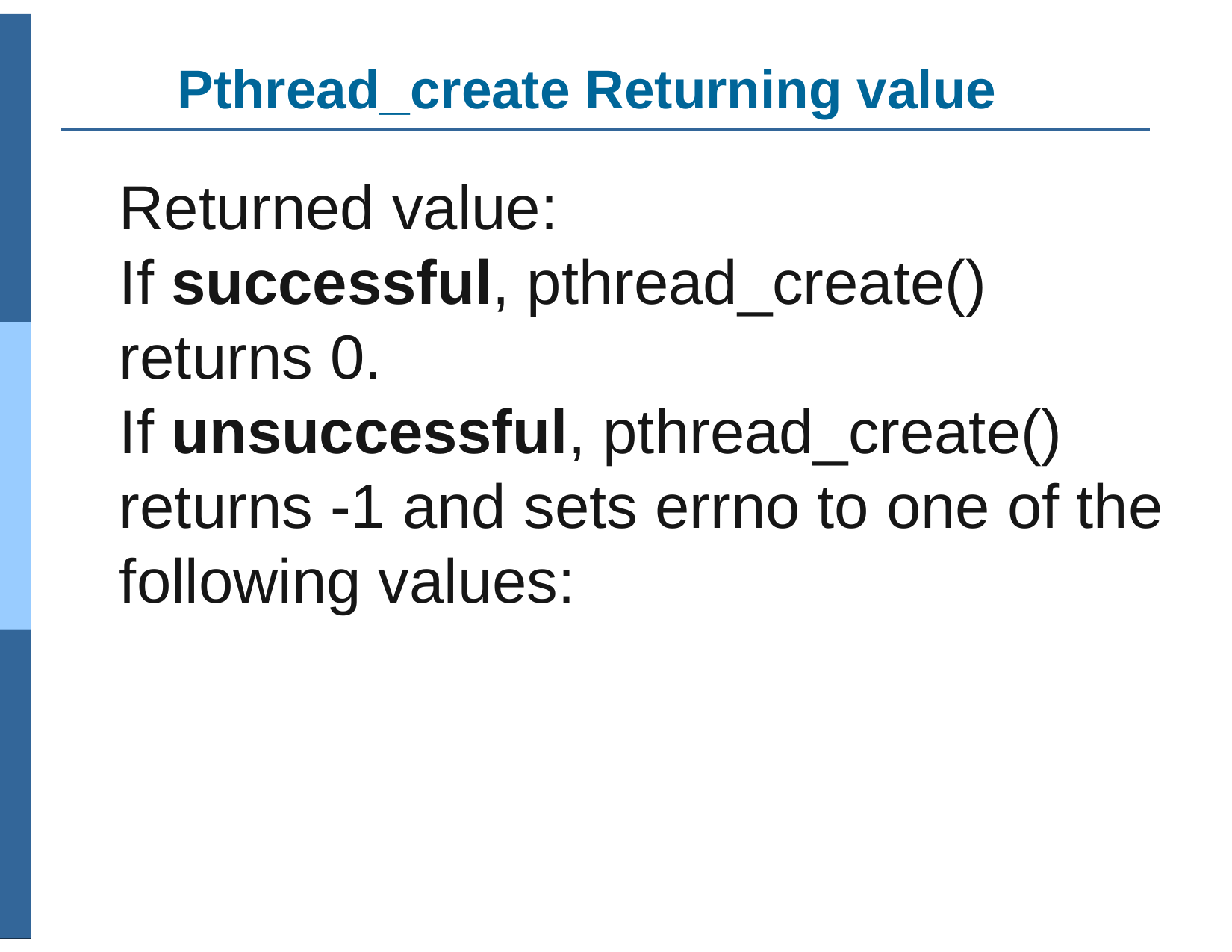

# Pthread_create Returning value
Returned value:
If successful, pthread_create() returns 0.
If unsuccessful, pthread_create() returns -1 and sets errno to one of the following values: